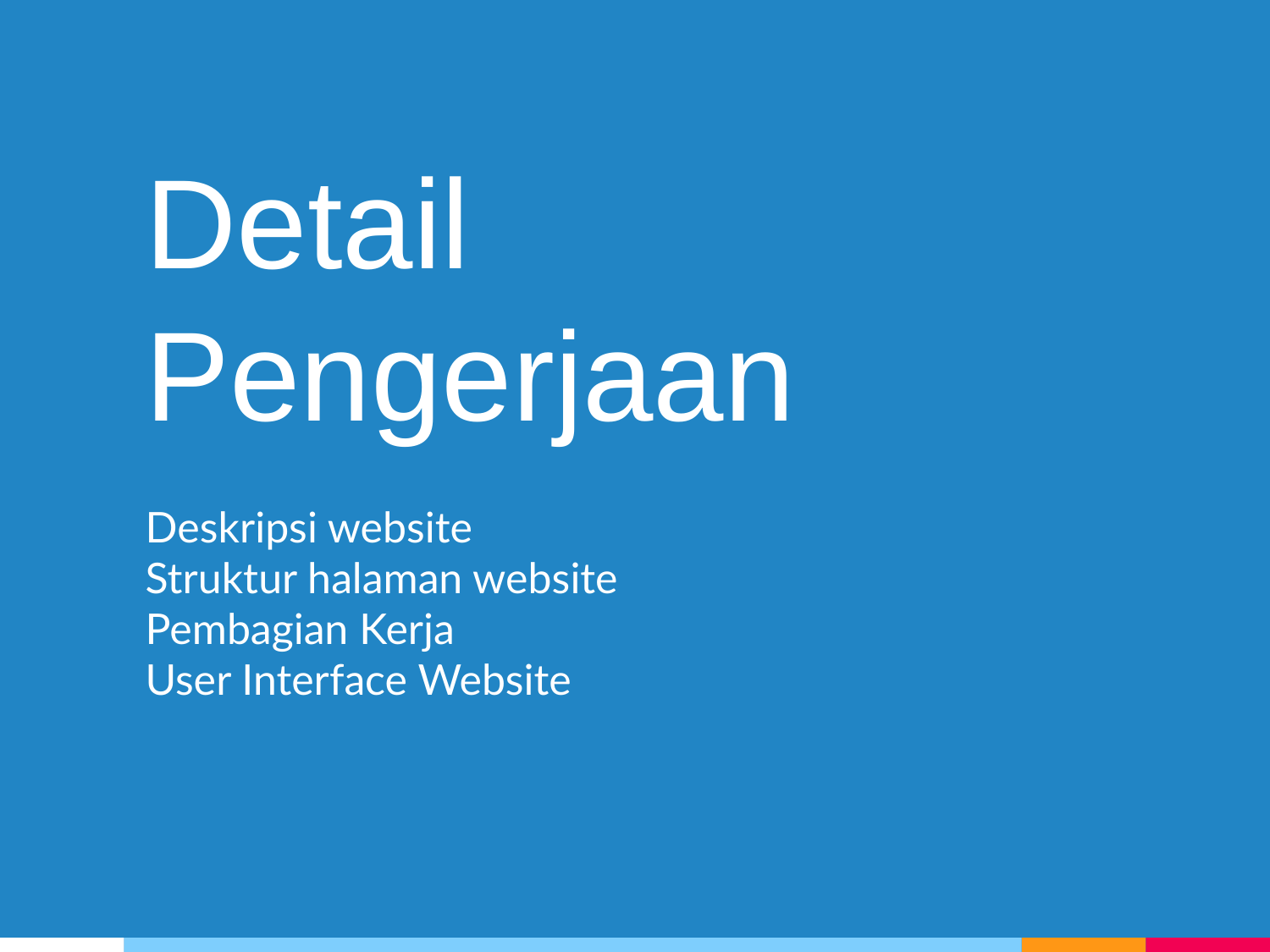

Detail Pengerjaan
Deskripsi website
Struktur halaman website
Pembagian Kerja
User Interface Website